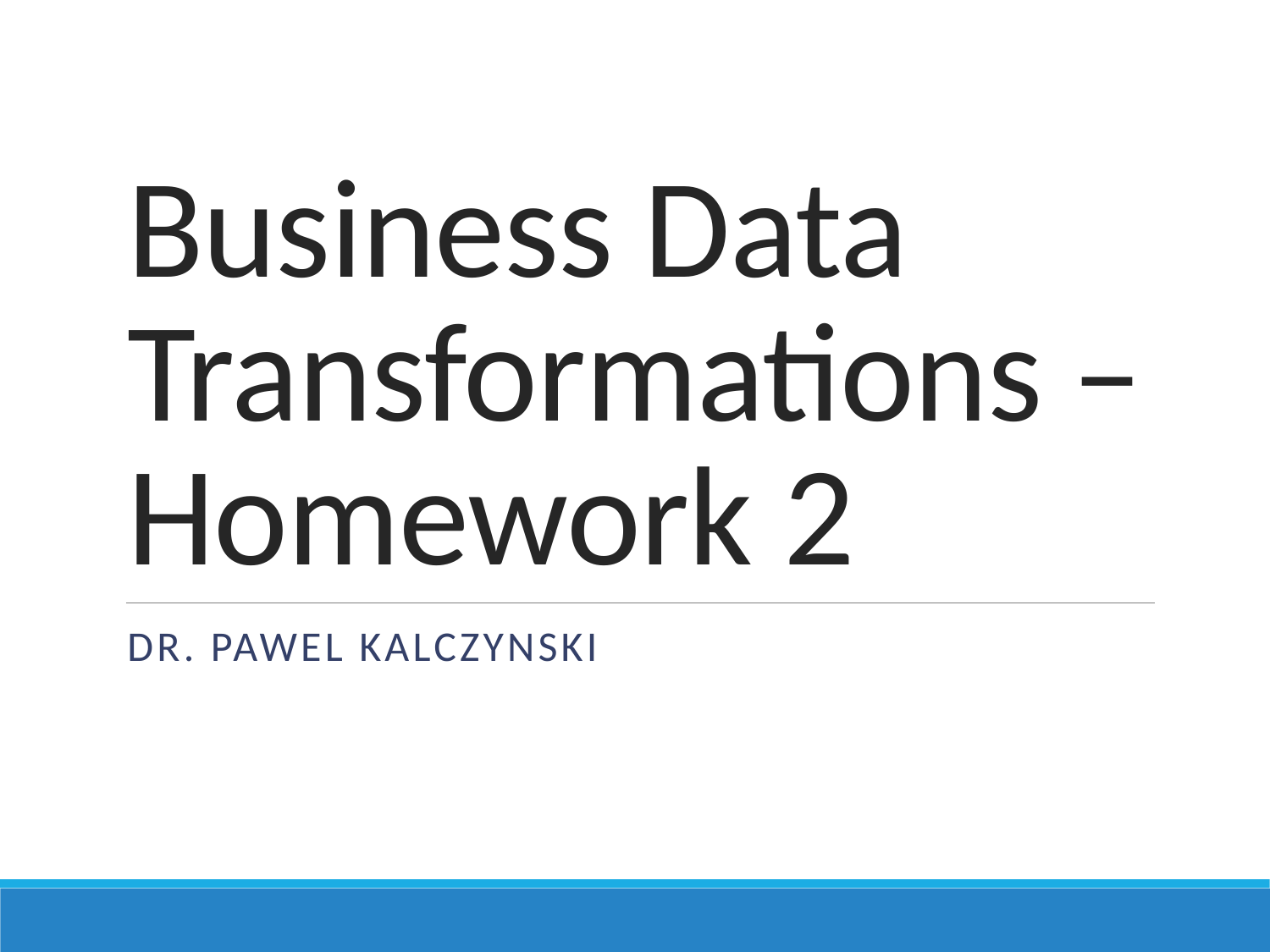

# Business Data Transformations – Homework 2
Dr. Pawel Kalczynski